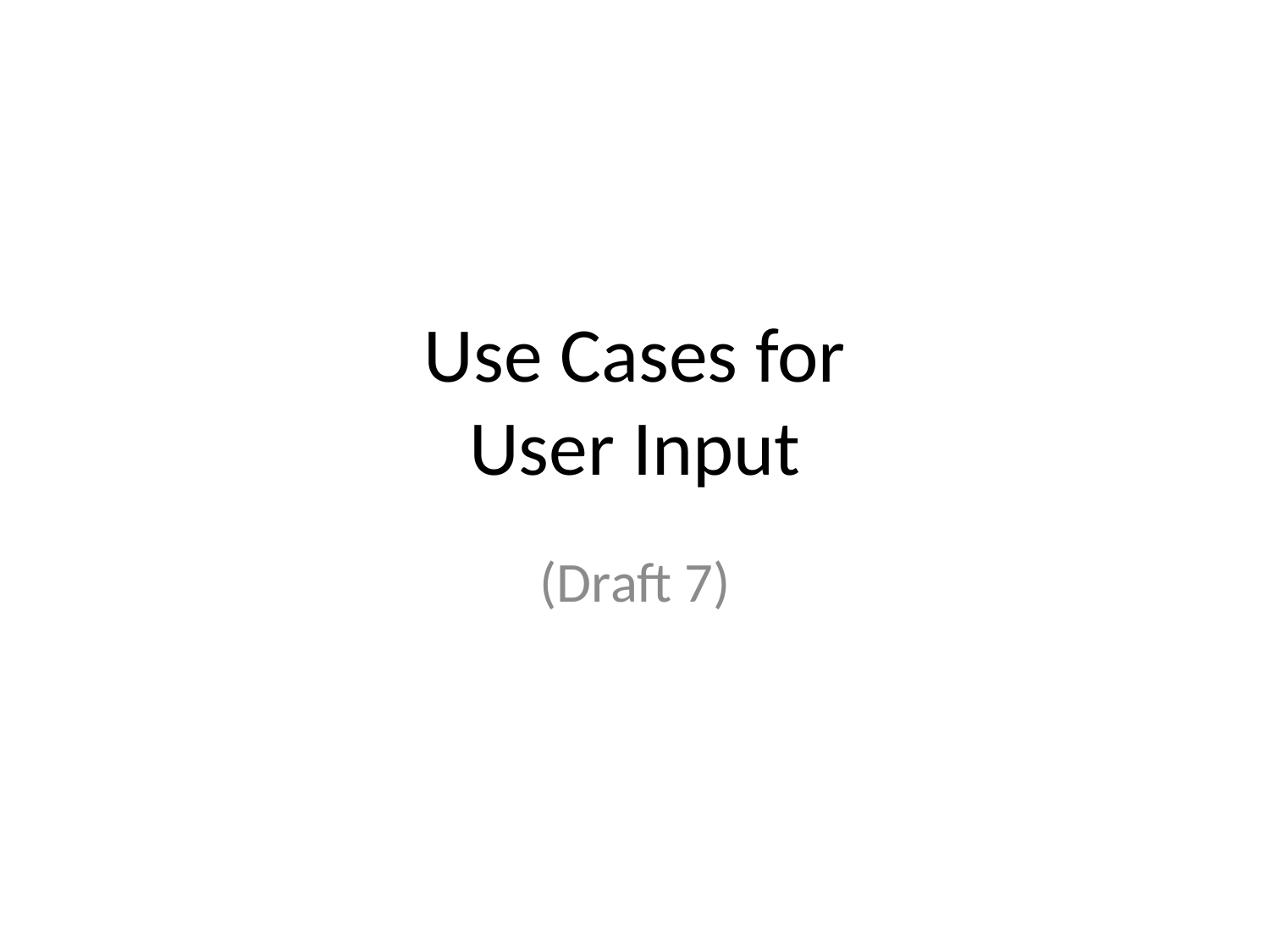

# Use Cases for User Input
(Draft 7)